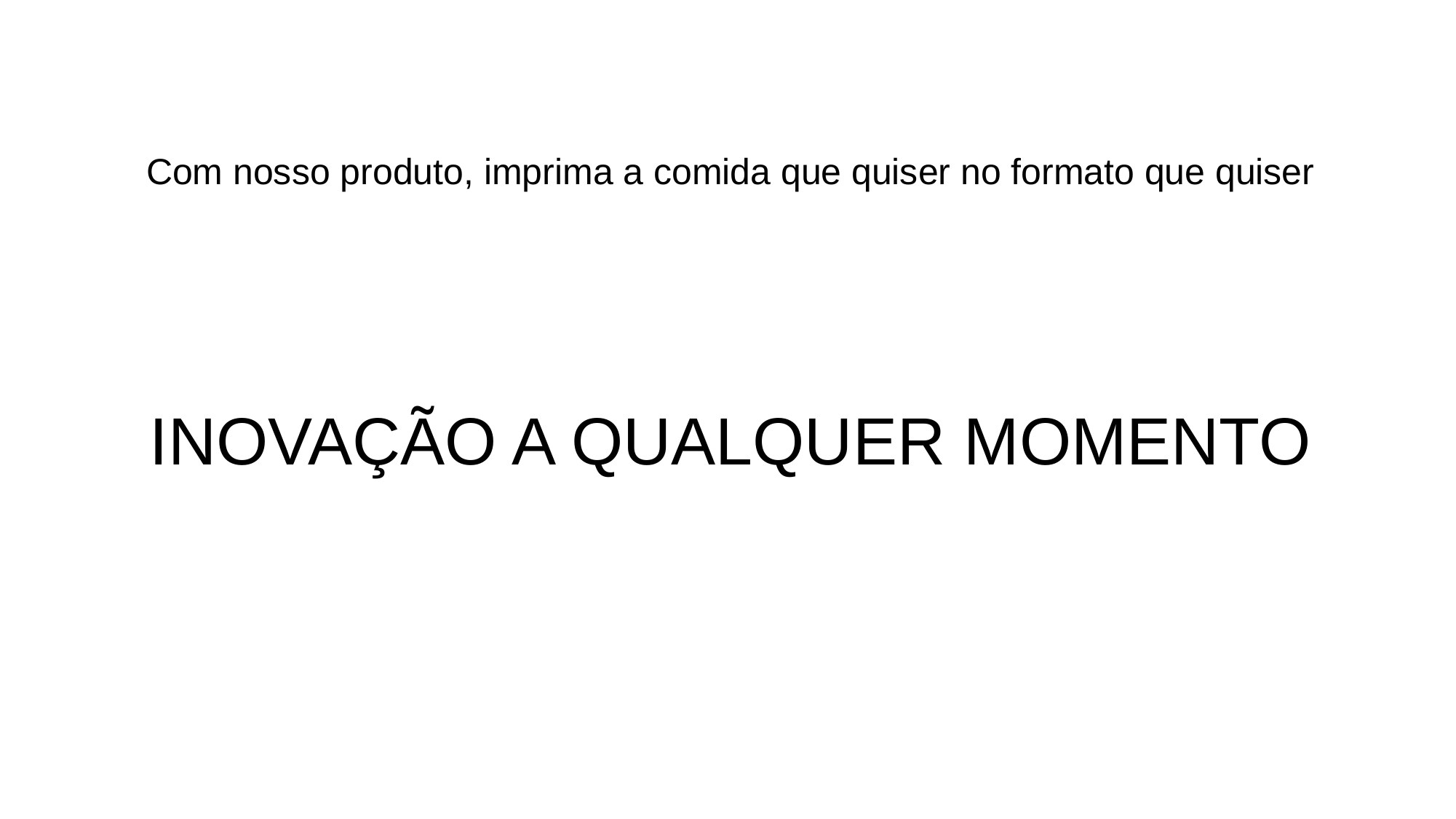

# Com nosso produto, imprima a comida que quiser no formato que quiser
INOVAÇÃO A QUALQUER MOMENTO